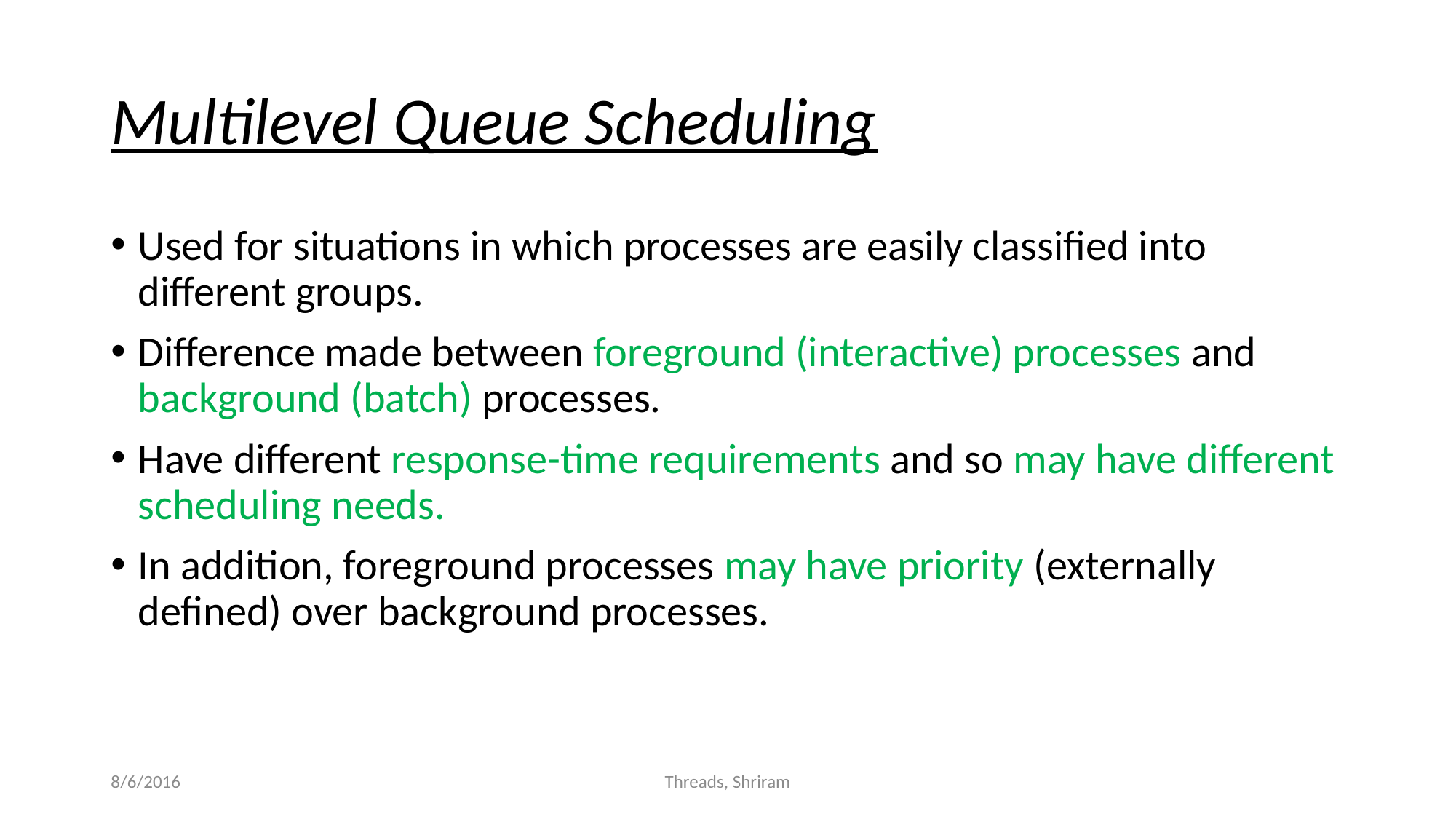

# Multilevel Queue Scheduling
Used for situations in which processes are easily classified into different groups.
Difference made between foreground (interactive) processes and background (batch) processes.
Have different response-time requirements and so may have different scheduling needs.
In addition, foreground processes may have priority (externally defined) over background processes.
8/6/2016
Threads, Shriram